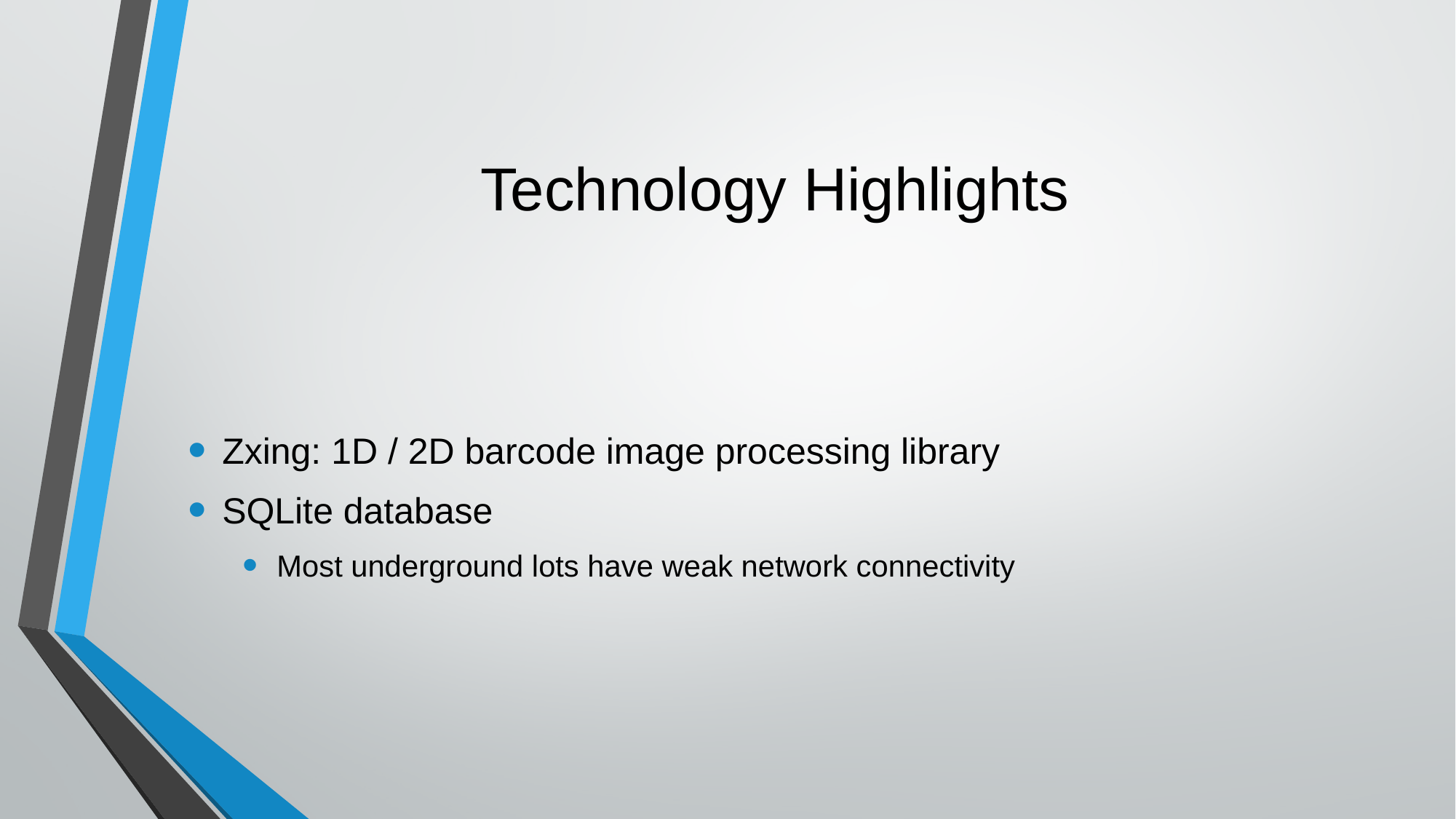

# Technology Highlights
Zxing: 1D / 2D barcode image processing library
SQLite database
Most underground lots have weak network connectivity